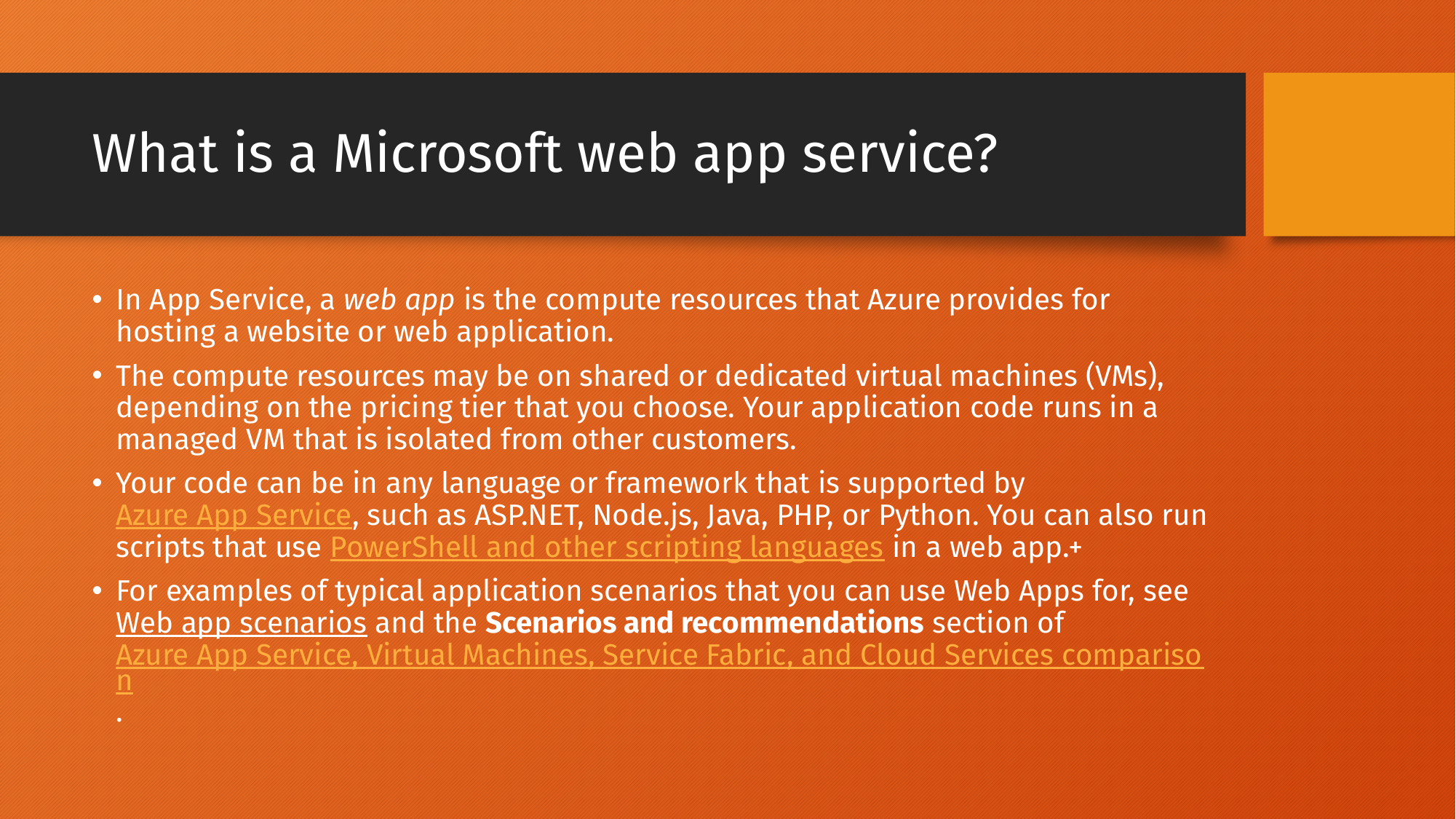

# What is a Microsoft web app service?
In App Service, a web app is the compute resources that Azure provides for hosting a website or web application.
The compute resources may be on shared or dedicated virtual machines (VMs), depending on the pricing tier that you choose. Your application code runs in a managed VM that is isolated from other customers.
Your code can be in any language or framework that is supported by Azure App Service, such as ASP.NET, Node.js, Java, PHP, or Python. You can also run scripts that use PowerShell and other scripting languages in a web app.+
For examples of typical application scenarios that you can use Web Apps for, see Web app scenarios and the Scenarios and recommendations section of Azure App Service, Virtual Machines, Service Fabric, and Cloud Services comparison.